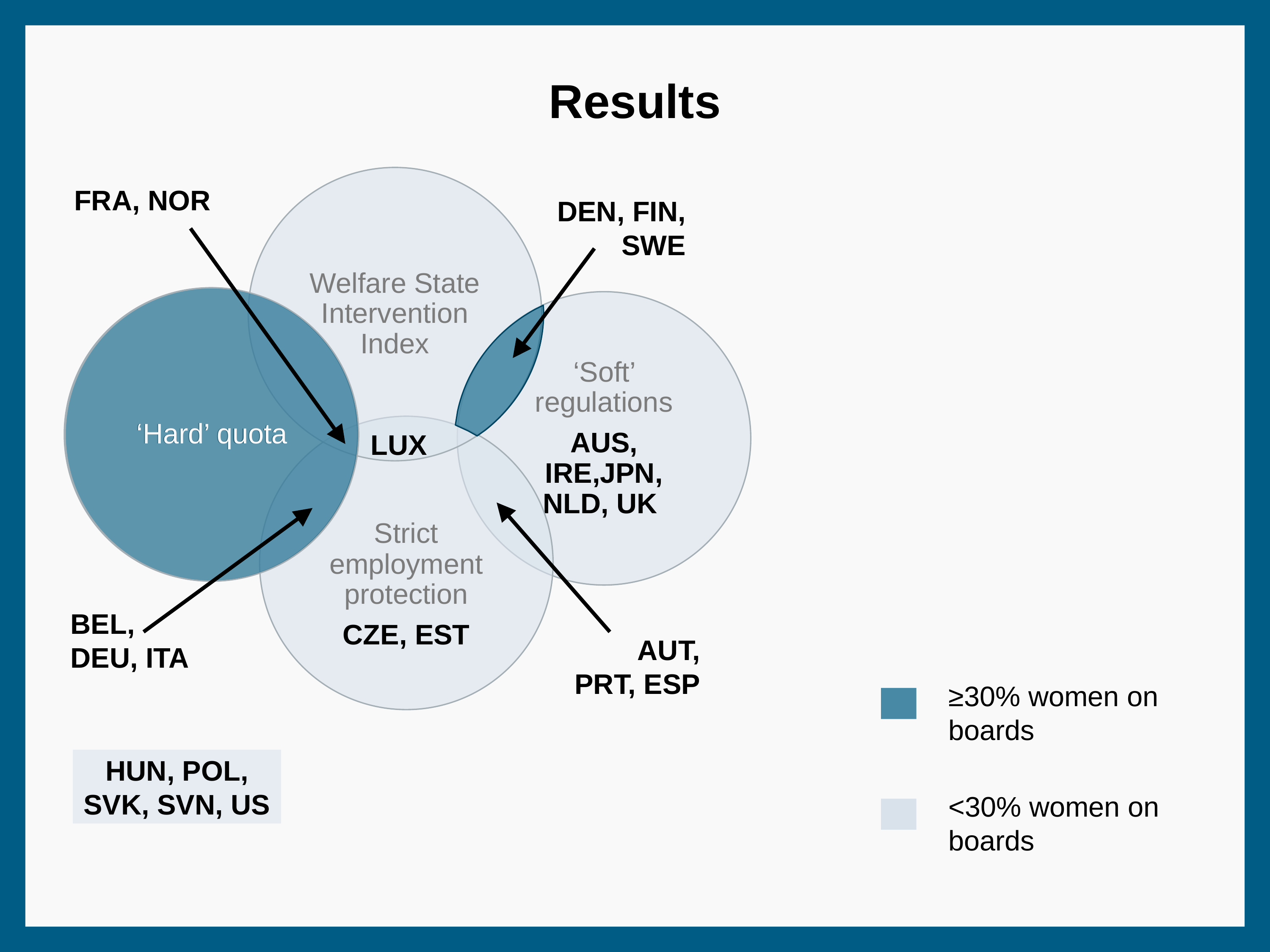

Results

‘Soft’ regulations
AUS, IRE,JPN, NLD, UK

Strict employment protection
CZE, EST
Welfare State Intervention Index
‘Hard’ quota
FRA, NOR
DEN, FIN, SWE

‘Hard’ quota

LUX
BEL, DEU, ITA
AUT, PRT, ESP
≥30% women on boards

HUN, POL, SVK, SVN, US
<30% women on boards